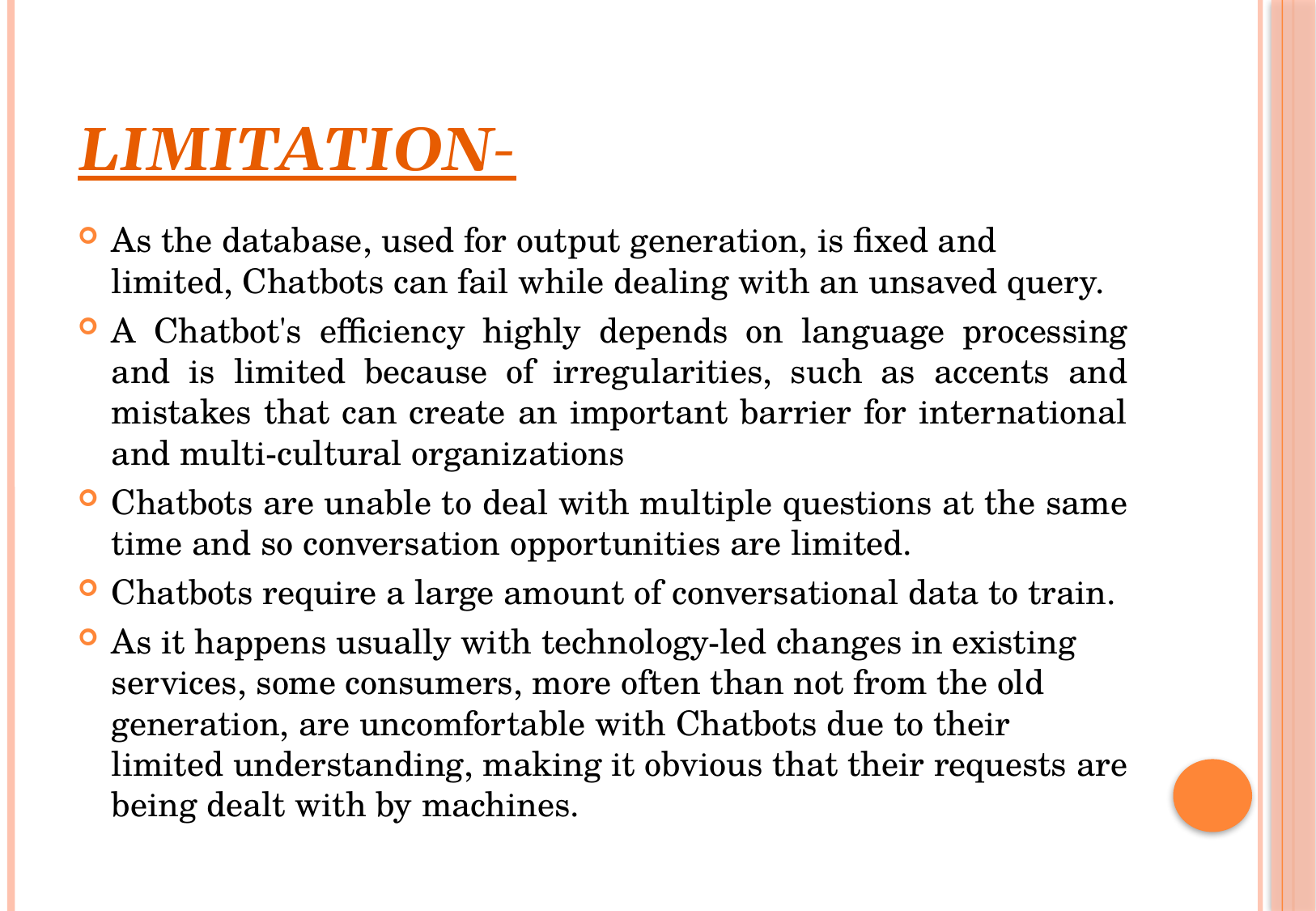

# LIMITATION-
As the database, used for output generation, is fixed and limited, Chatbots can fail while dealing with an unsaved query.
A Chatbot's efficiency highly depends on language processing and is limited because of irregularities, such as accents and mistakes that can create an important barrier for international and multi-cultural organizations
Chatbots are unable to deal with multiple questions at the same time and so conversation opportunities are limited.
Chatbots require a large amount of conversational data to train.
As it happens usually with technology-led changes in existing services, some consumers, more often than not from the old generation, are uncomfortable with Chatbots due to their limited understanding, making it obvious that their requests are being dealt with by machines.